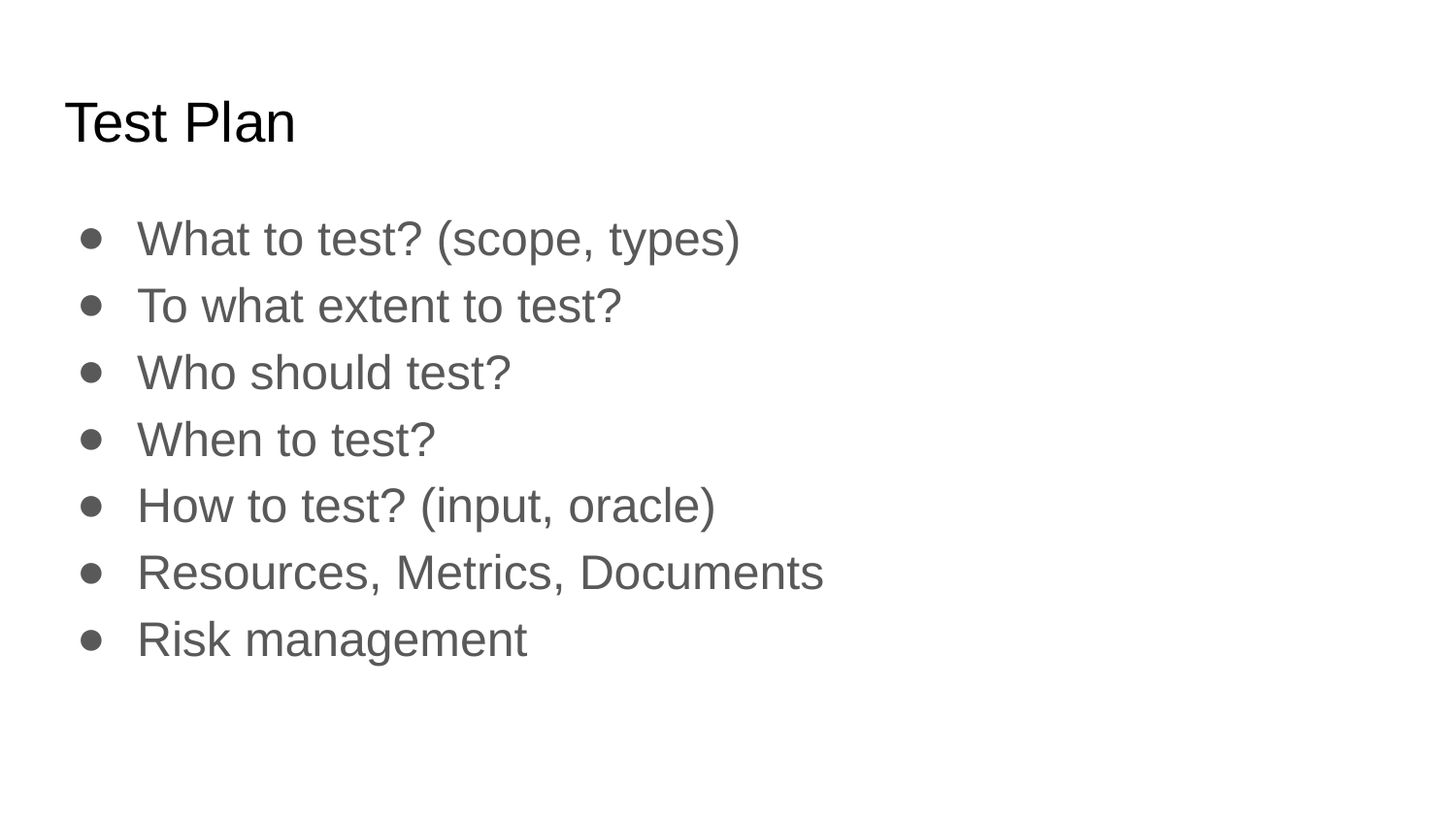

# Test Plan
What to test? (scope, types)
To what extent to test?
Who should test?
When to test?
How to test? (input, oracle)
Resources, Metrics, Documents
Risk management